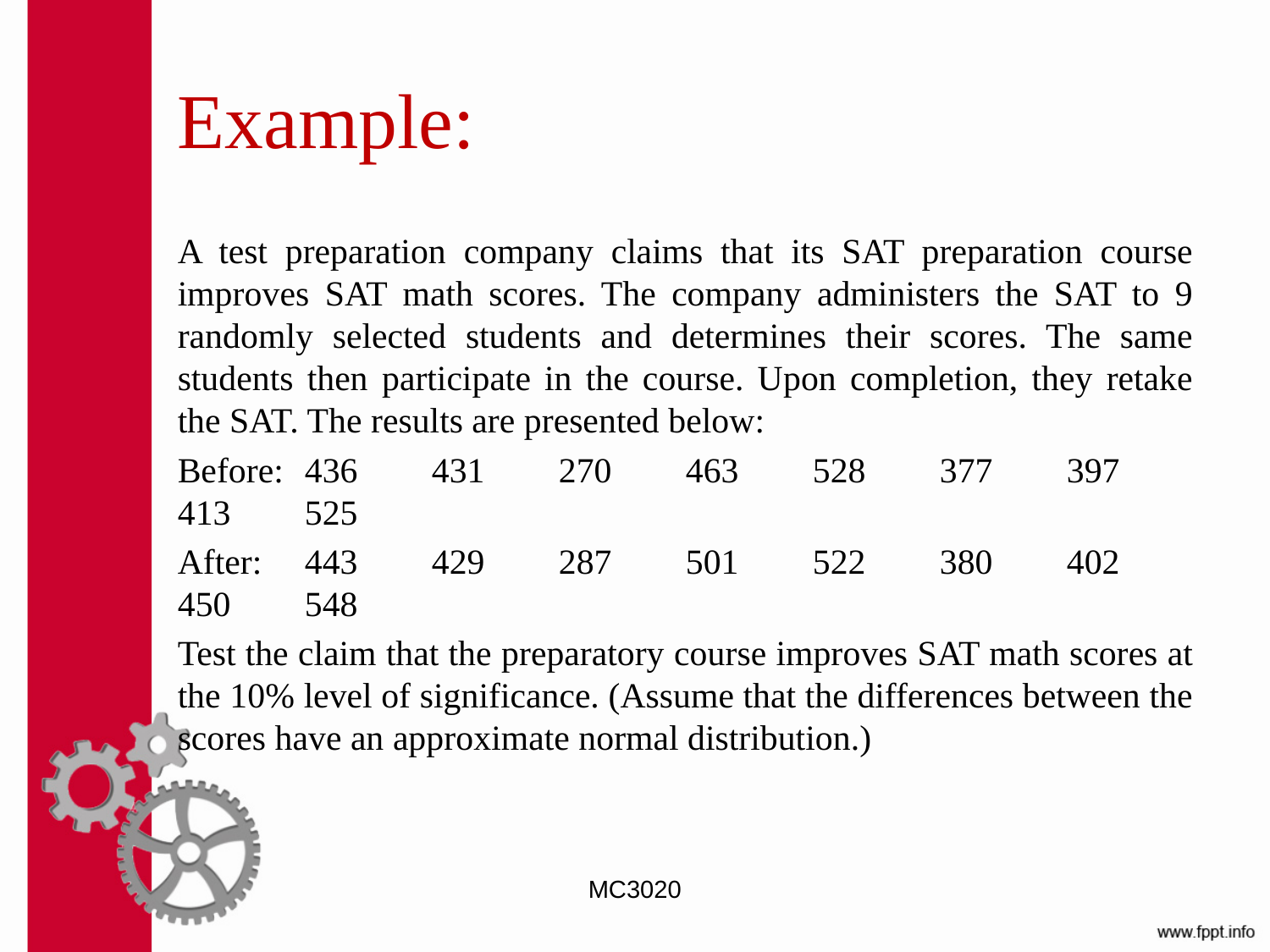

# Example:
A test preparation company claims that its SAT preparation course improves SAT math scores. The company administers the SAT to 9 randomly selected students and determines their scores. The same students then participate in the course. Upon completion, they retake the SAT. The results are presented below:
Before:	436	431	270	463	528	377	397	413	525
After:	443	429	287	501	522	380	402	450	548
Test the claim that the preparatory course improves SAT math scores at the 10% level of significance. (Assume that the differences between the scores have an approximate normal distribution.)

MC3020
51